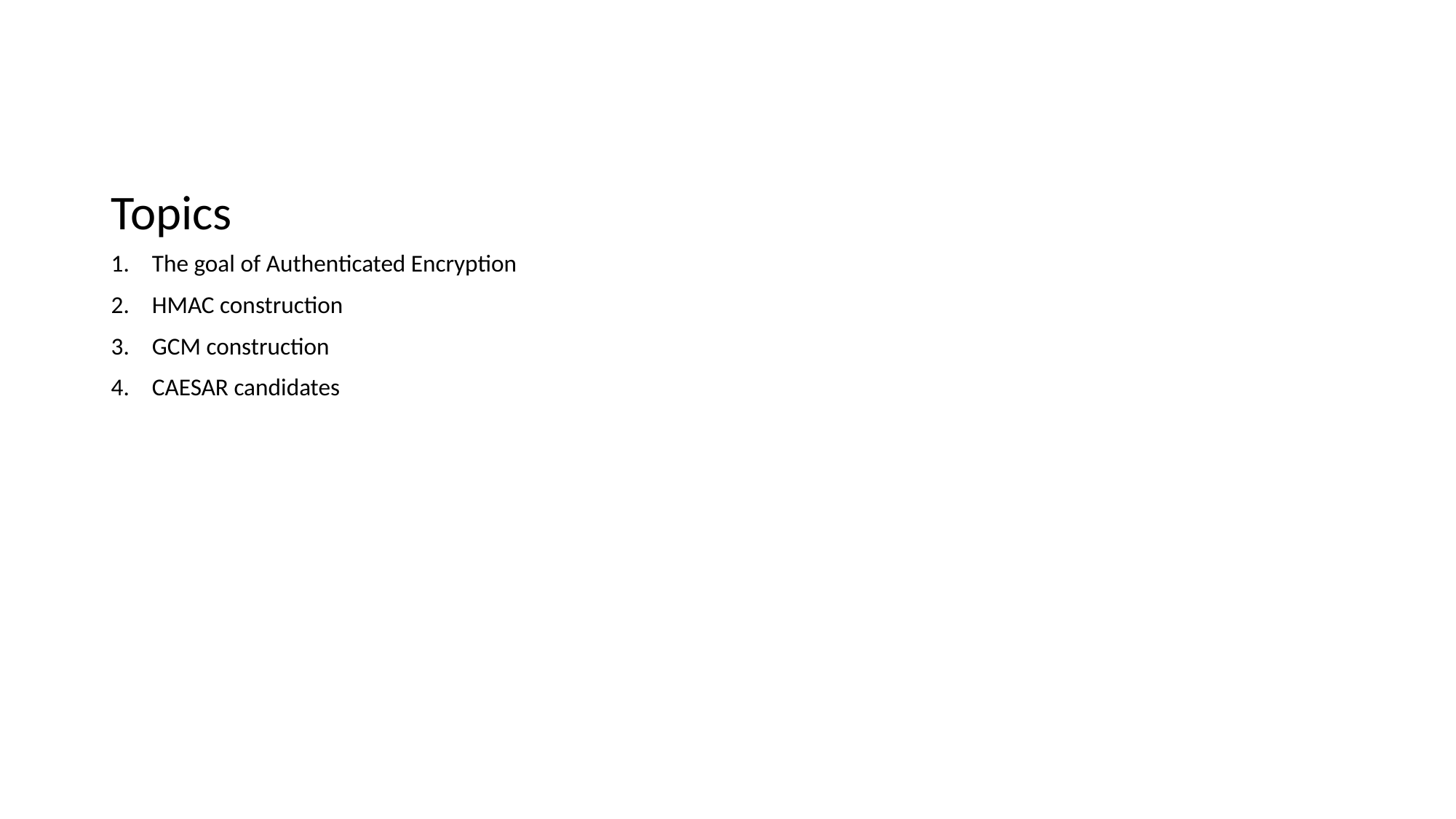

# Topics

The goal of Authenticated Encryption
HMAC construction
GCM construction
CAESAR candidates